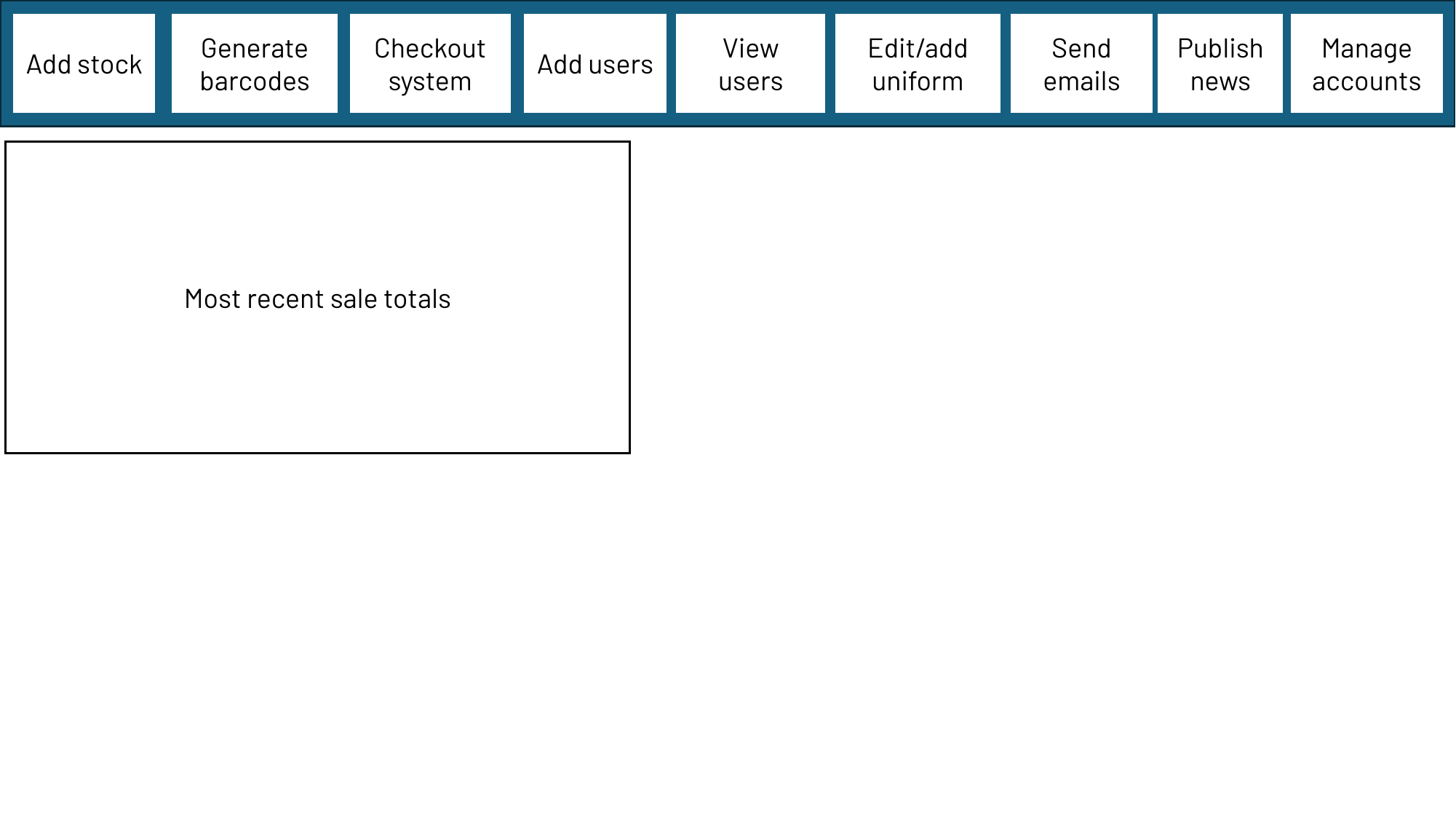

Send emails
Publish news
Manage accounts
Add users
View users
Edit/add uniform
Generate barcodes
Checkout system
Add stock
Most recent sale totals